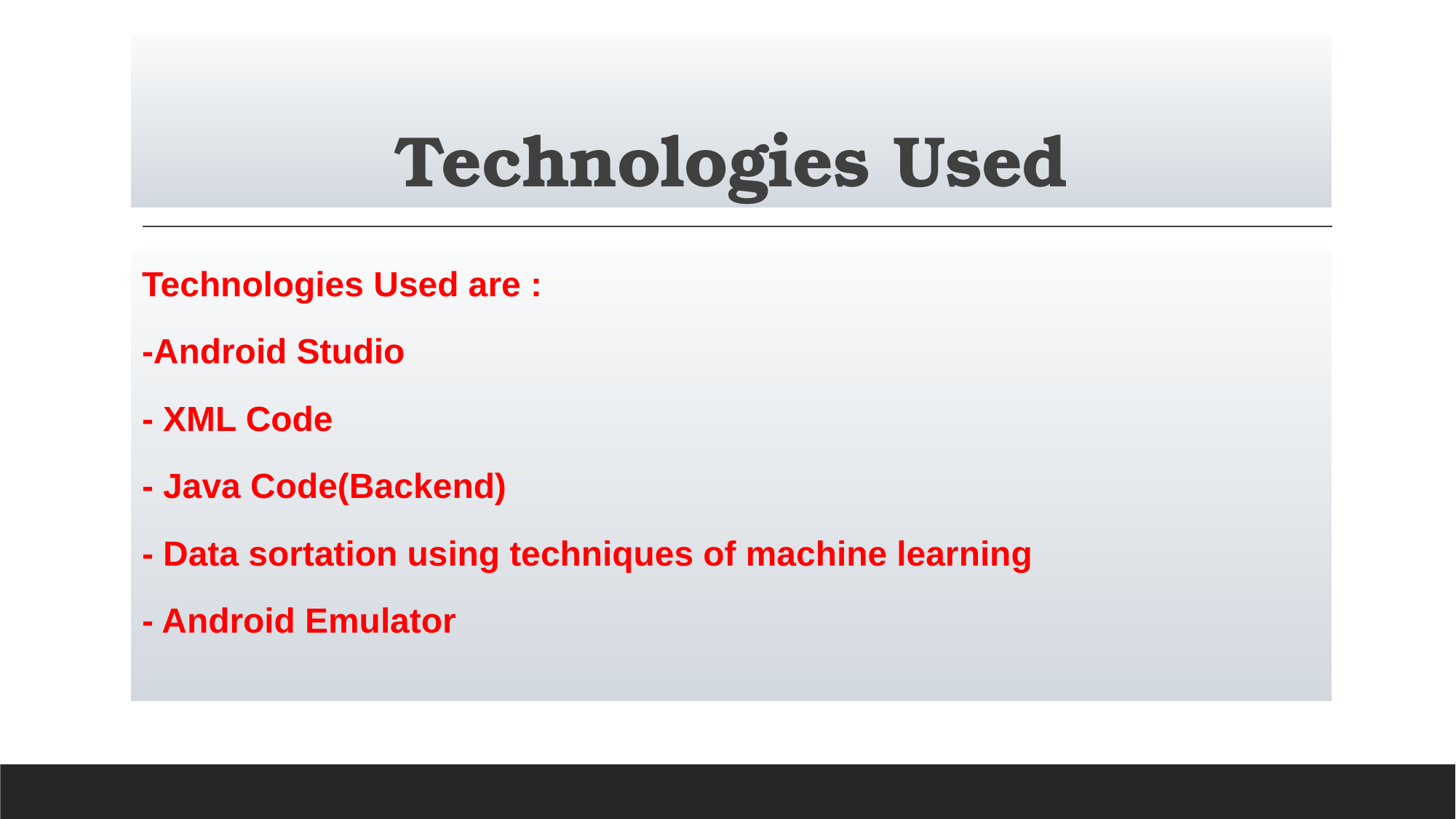

# Technologies Used
Technologies Used are :
-Android Studio
- XML Code
- Java Code(Backend)
- Data sortation using techniques of machine learning
- Android Emulator